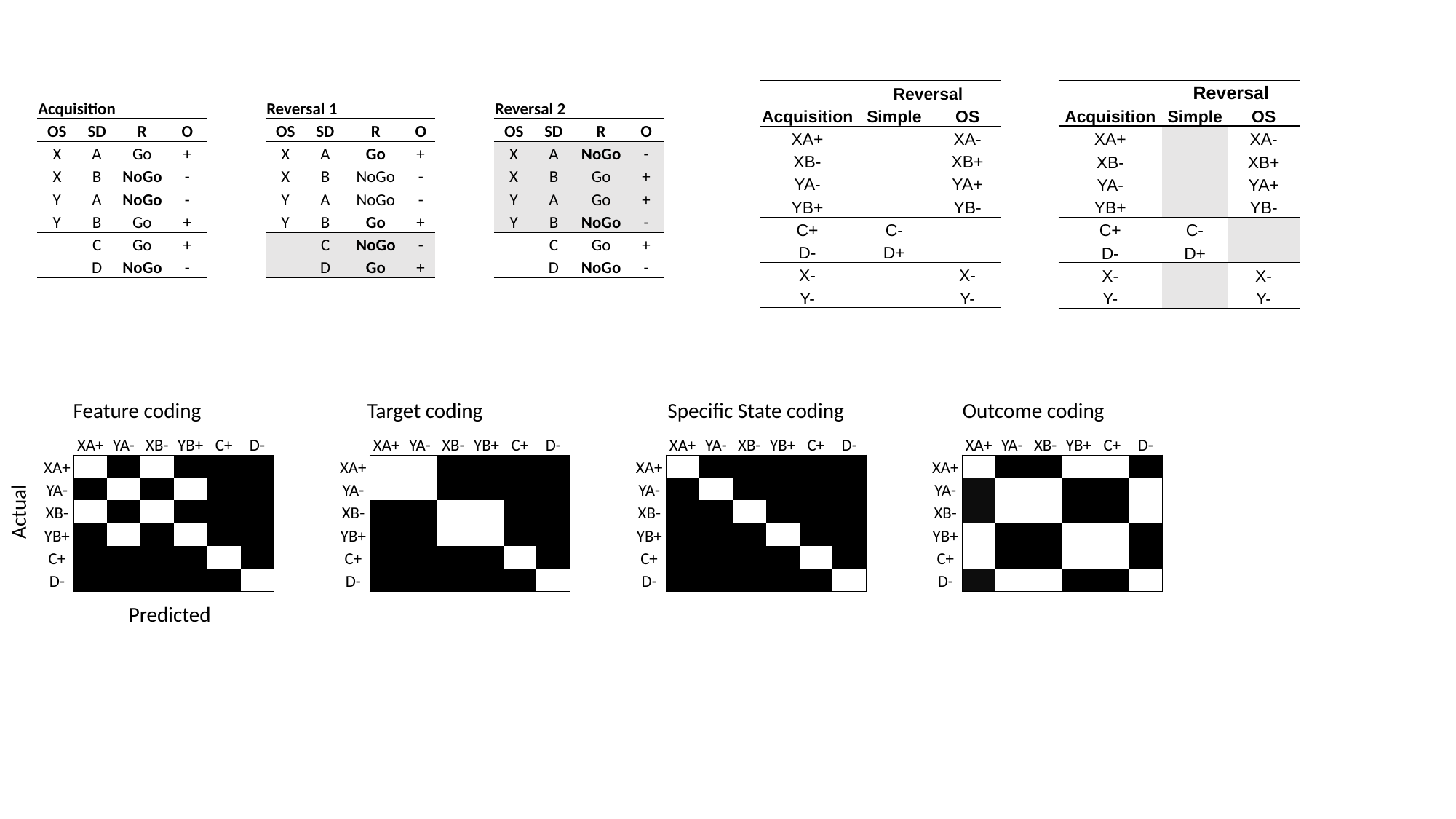

|  | Reversal |  |
| --- | --- | --- |
| Acquisition | Simple | OS |
| XA+ |  | XA- |
| XB- |  | XB+ |
| YA- |  | YA+ |
| YB+ |  | YB- |
| C+ | C- |  |
| D- | D+ |  |
| X- |  | X- |
| Y- |  | Y- |
|  | Reversal |  |
| --- | --- | --- |
| Acquisition | Simple | OS |
| XA+ |  | XA- |
| XB- |  | XB+ |
| YA- |  | YA+ |
| YB+ |  | YB- |
| C+ | C- |  |
| D- | D+ |  |
| X- |  | X- |
| Y- |  | Y- |
| Acquisition |  |  |  |
| --- | --- | --- | --- |
| OS | SD | R | O |
| X | A | Go | + |
| X | B | NoGo | - |
| Y | A | NoGo | - |
| Y | B | Go | + |
|  | C | Go | + |
|  | D | NoGo | - |
| Reversal 1 |  |  |  |
| --- | --- | --- | --- |
| OS | SD | R | O |
| X | A | Go | + |
| X | B | NoGo | - |
| Y | A | NoGo | - |
| Y | B | Go | + |
|  | C | NoGo | - |
|  | D | Go | + |
| Reversal 2 |  |  |  |
| --- | --- | --- | --- |
| OS | SD | R | O |
| X | A | NoGo | - |
| X | B | Go | + |
| Y | A | Go | + |
| Y | B | NoGo | - |
|  | C | Go | + |
|  | D | NoGo | - |
Feature coding
Target coding
Specific State coding
Outcome coding
|  |  |  |  |  |  |  |  |  |
| --- | --- | --- | --- | --- | --- | --- | --- | --- |
|  |  | XA+ | YA- | XB- | YB+ | C+ | D- |  |
|  | XA+ |  |  |  |  |  |  |  |
|  | YA- |  |  |  |  |  |  |  |
|  | XB- |  |  |  |  |  |  |  |
|  | YB+ |  |  |  |  |  |  |  |
|  | C+ |  |  |  |  |  |  |  |
|  | D- |  |  |  |  |  |  |  |
|  |  |  |  |  |  |  |  |  |
|  |  |  |  |  |  |  |  |  |
| --- | --- | --- | --- | --- | --- | --- | --- | --- |
|  |  | XA+ | YA- | XB- | YB+ | C+ | D- |  |
|  | XA+ |  |  |  |  |  |  |  |
|  | YA- |  |  |  |  |  |  |  |
|  | XB- |  |  |  |  |  |  |  |
|  | YB+ |  |  |  |  |  |  |  |
|  | C+ |  |  |  |  |  |  |  |
|  | D- |  |  |  |  |  |  |  |
|  |  |  |  |  |  |  |  |  |
|  |  |  |  |  |  |  |  |  |
| --- | --- | --- | --- | --- | --- | --- | --- | --- |
|  |  | XA+ | YA- | XB- | YB+ | C+ | D- |  |
|  | XA+ |  |  |  |  |  |  |  |
|  | YA- |  |  |  |  |  |  |  |
|  | XB- |  |  |  |  |  |  |  |
|  | YB+ |  |  |  |  |  |  |  |
|  | C+ |  |  |  |  |  |  |  |
|  | D- |  |  |  |  |  |  |  |
|  |  |  |  |  |  |  |  |  |
|  |  |  |  |  |  |  |  |  |
| --- | --- | --- | --- | --- | --- | --- | --- | --- |
|  |  | XA+ | YA- | XB- | YB+ | C+ | D- |  |
|  | XA+ |  |  |  |  |  |  |  |
|  | YA- |  |  |  |  |  |  |  |
|  | XB- |  |  |  |  |  |  |  |
|  | YB+ |  |  |  |  |  |  |  |
|  | C+ |  |  |  |  |  |  |  |
|  | D- |  |  |  |  |  |  |  |
|  |  |  |  |  |  |  |  |  |
Actual
Predicted